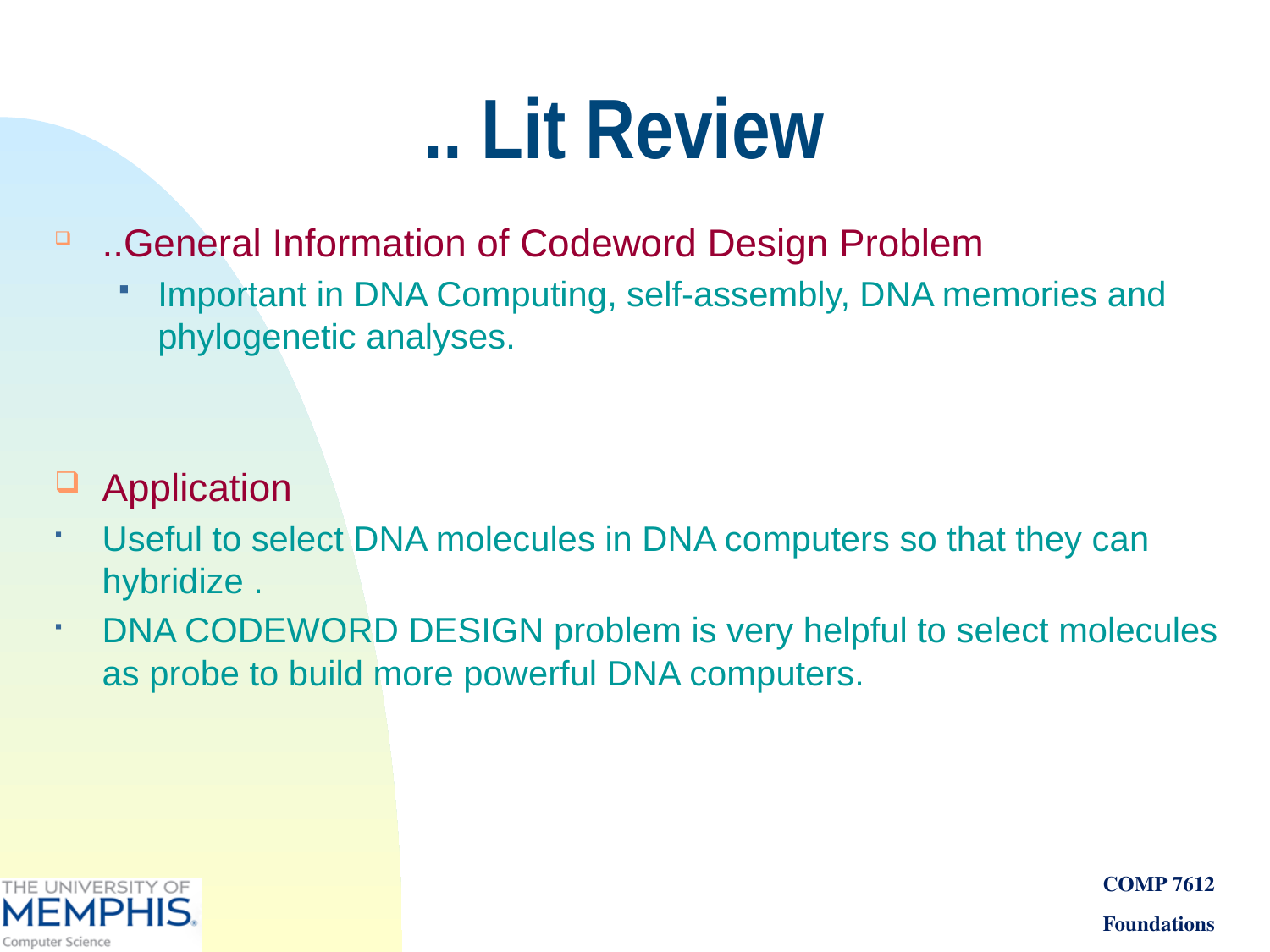

# .. Lit Review
..General Information of Codeword Design Problem
Important in DNA Computing, self-assembly, DNA memories and phylogenetic analyses.

Application
Useful to select DNA molecules in DNA computers so that they can hybridize .
DNA CODEWORD DESIGN problem is very helpful to select molecules as probe to build more powerful DNA computers.